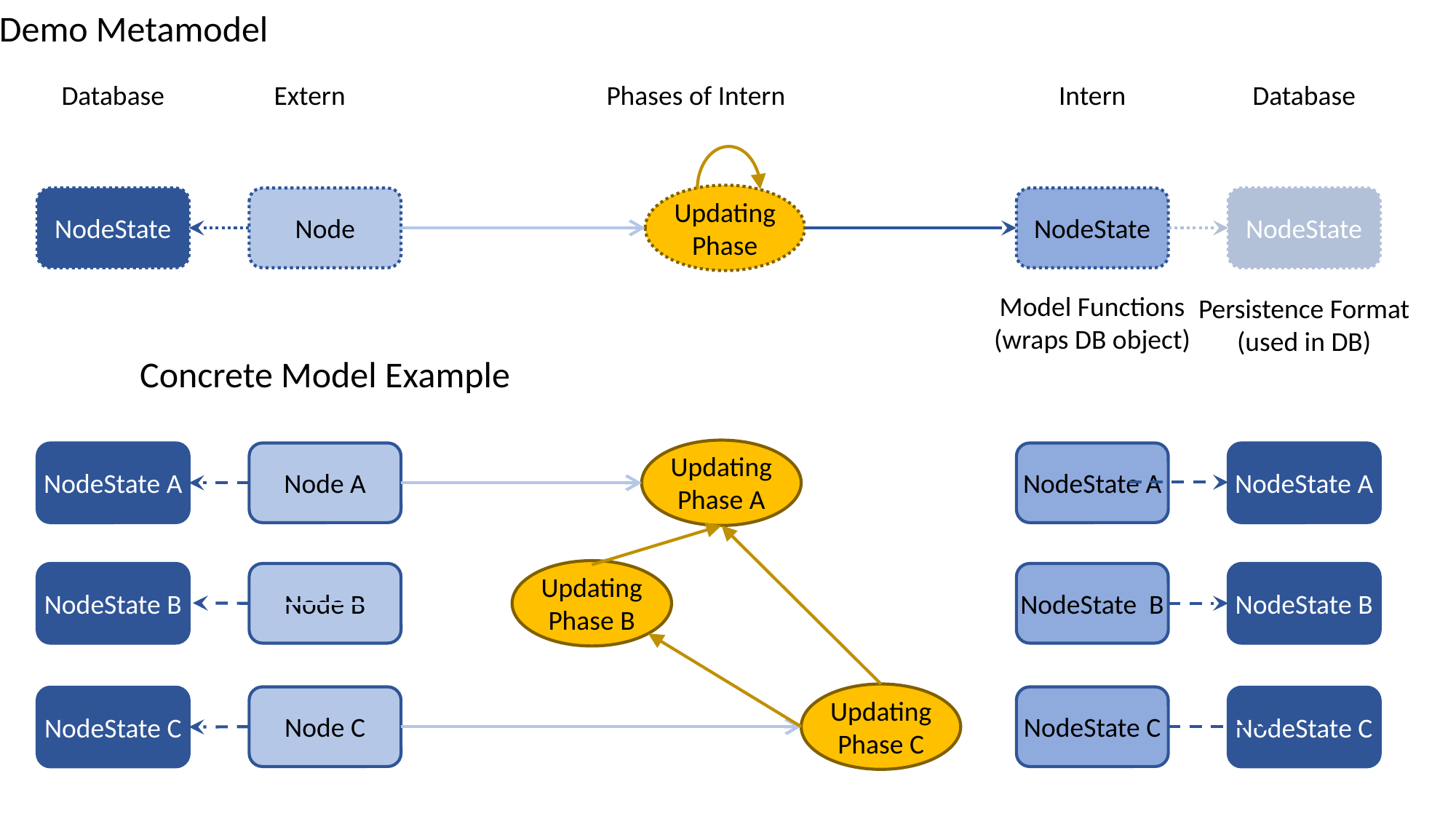

Demo Metamodel
Database
Extern
Phases of Intern
Intern
Database

Updating
Phase

NodeState

Node

NodeState

NodeState
Model Functions
(wraps DB object)
Persistence Format
(used in DB)
Concrete Model Example

Updating
Phase A

NodeState A

Node A

NodeState A

NodeState A

Updating
Phase B

NodeState B

Node B

NodeState  B

NodeState B

Updating
Phase C

Node C

NodeState C

NodeState C

NodeState C